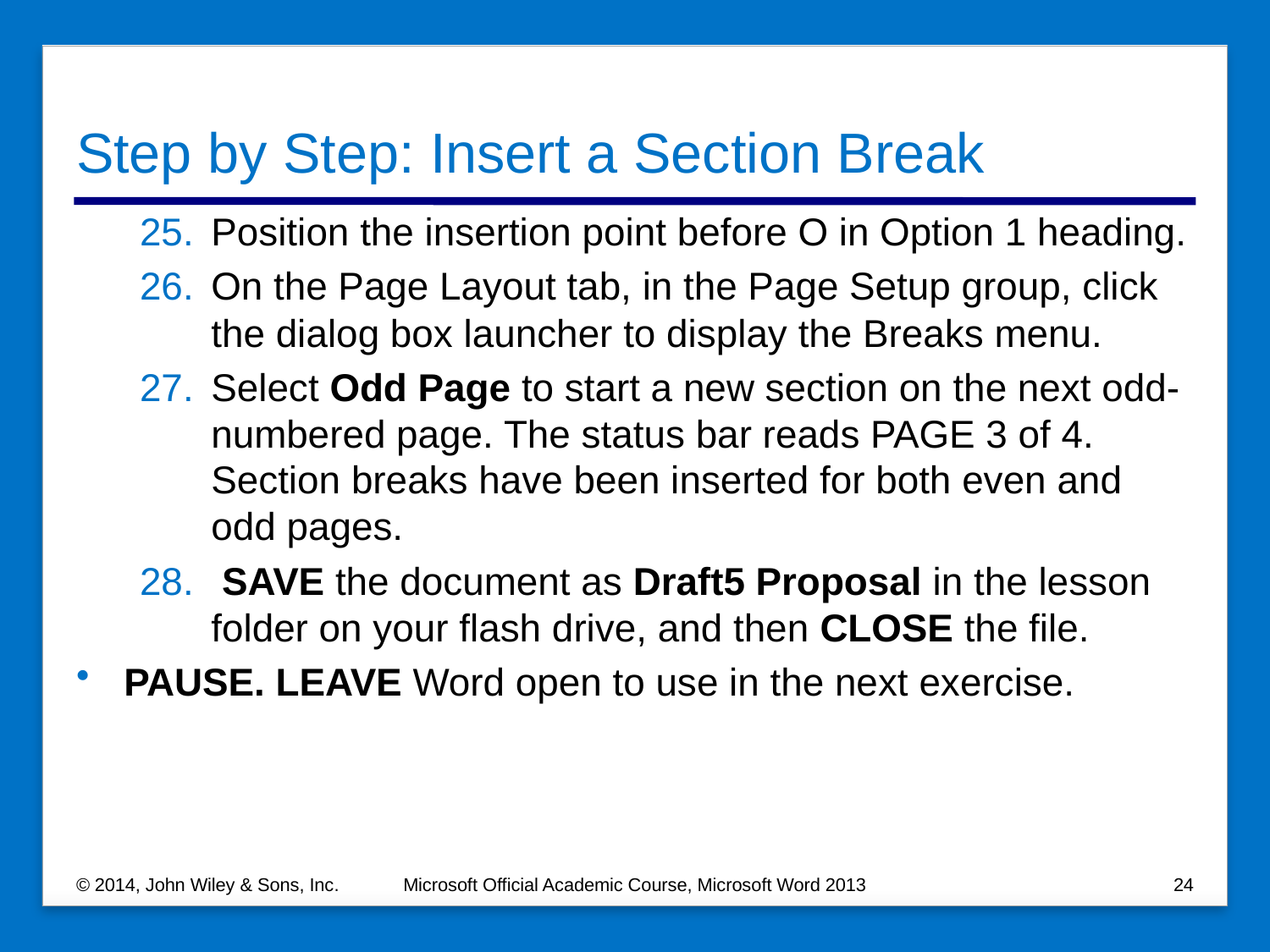

# Step by Step: Insert a Section Break
Position the insertion point before O in Option 1 heading.
On the Page Layout tab, in the Page Setup group, click the dialog box launcher to display the Breaks menu.
Select Odd Page to start a new section on the next odd-numbered page. The status bar reads PAGE 3 of 4. Section breaks have been inserted for both even and odd pages.
 SAVE the document as Draft5 Proposal in the lesson folder on your flash drive, and then CLOSE the file.
PAUSE. LEAVE Word open to use in the next exercise.

© 2014, John Wiley & Sons, Inc.
Microsoft Official Academic Course, Microsoft Word 2013
24